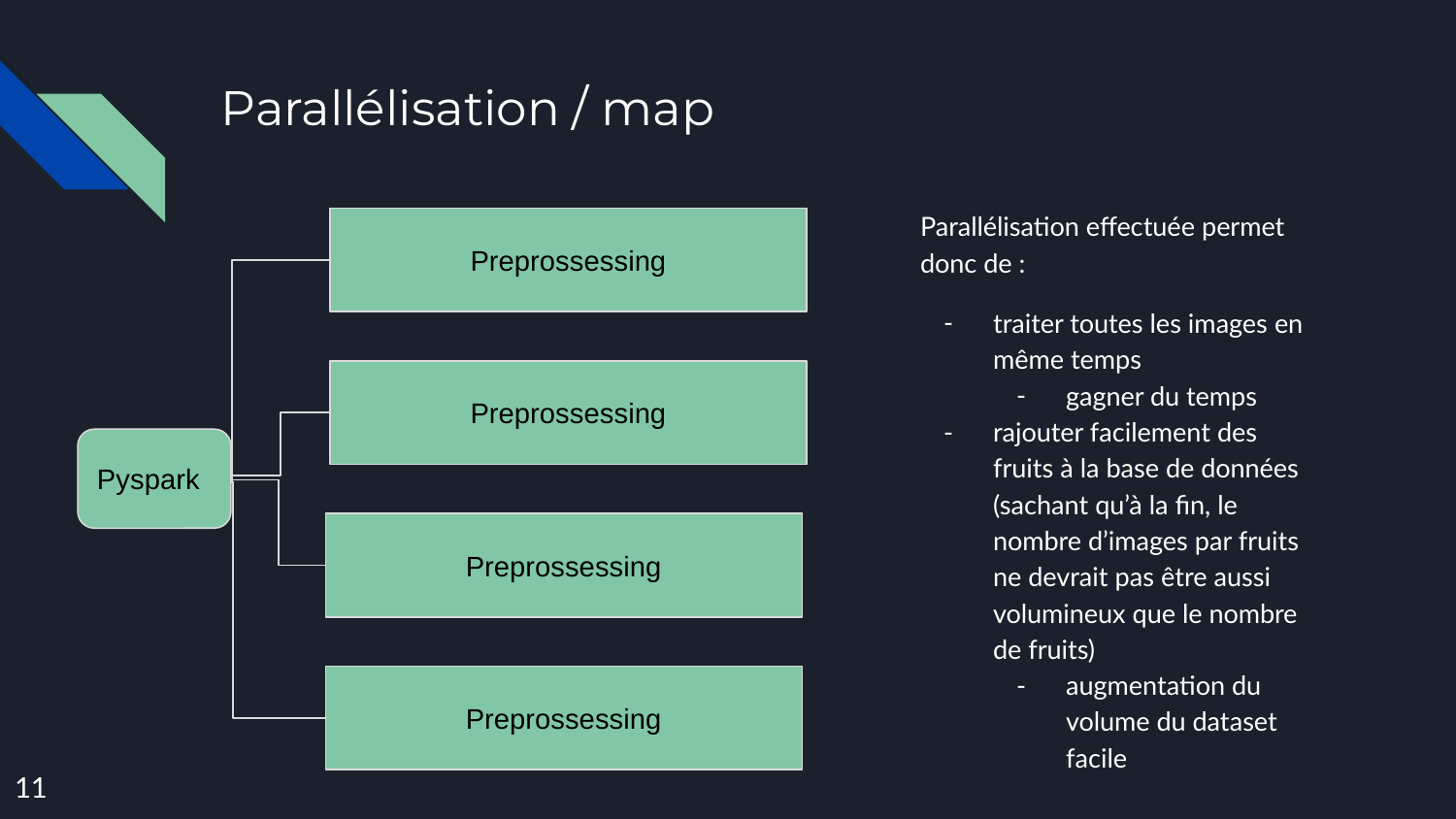

# Parallélisation / map
Parallélisation effectuée permet donc de :
traiter toutes les images en même temps
gagner du temps
rajouter facilement des fruits à la base de données (sachant qu’à la fin, le nombre d’images par fruits ne devrait pas être aussi volumineux que le nombre de fruits)
augmentation du volume du dataset facile
Preprossessing
Preprossessing
Pyspark
Preprossessing
Preprossessing
11